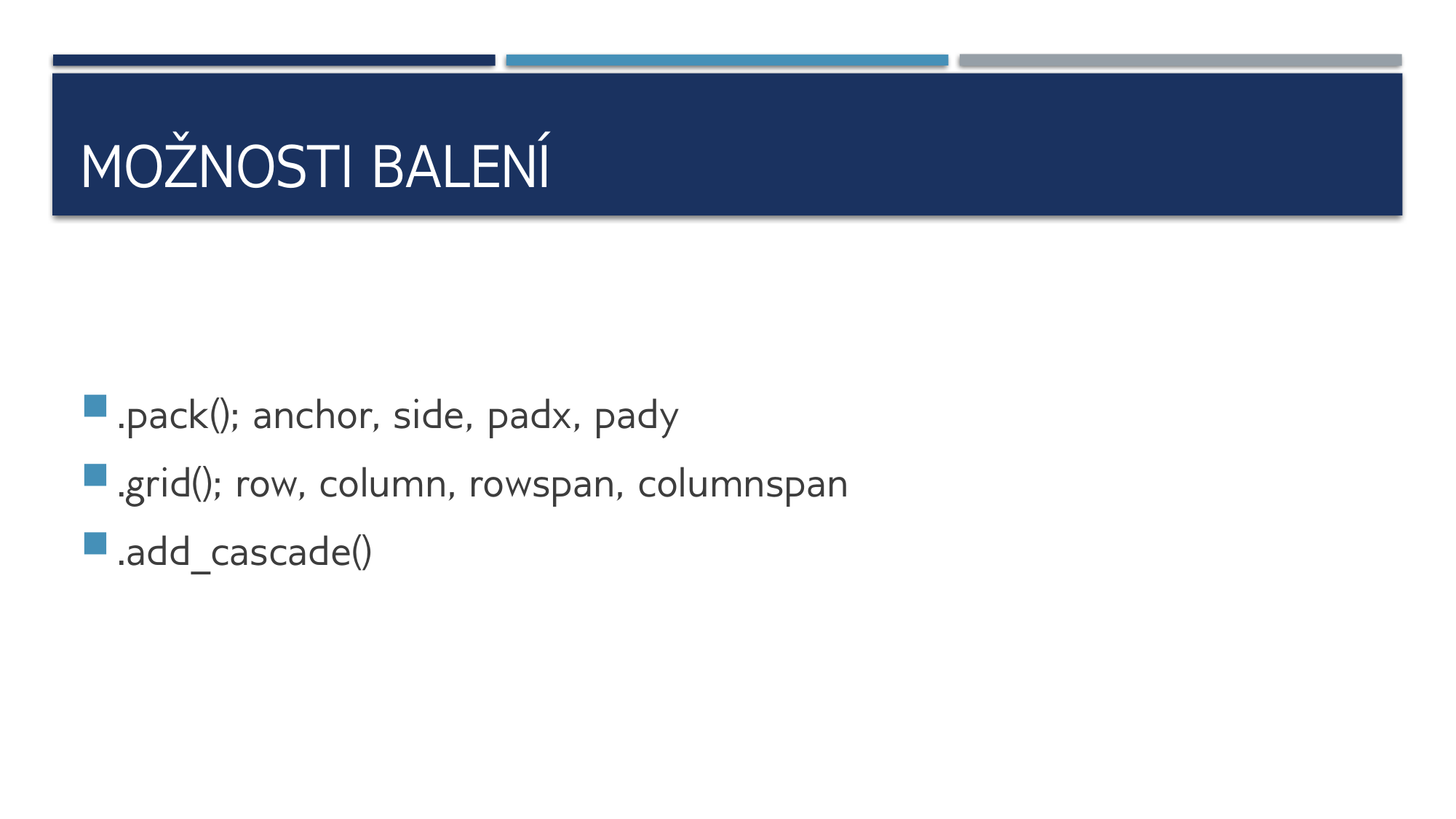

# Možnosti balení
.pack(); anchor, side, padx, pady
.grid(); row, column, rowspan, columnspan
.add_cascade()